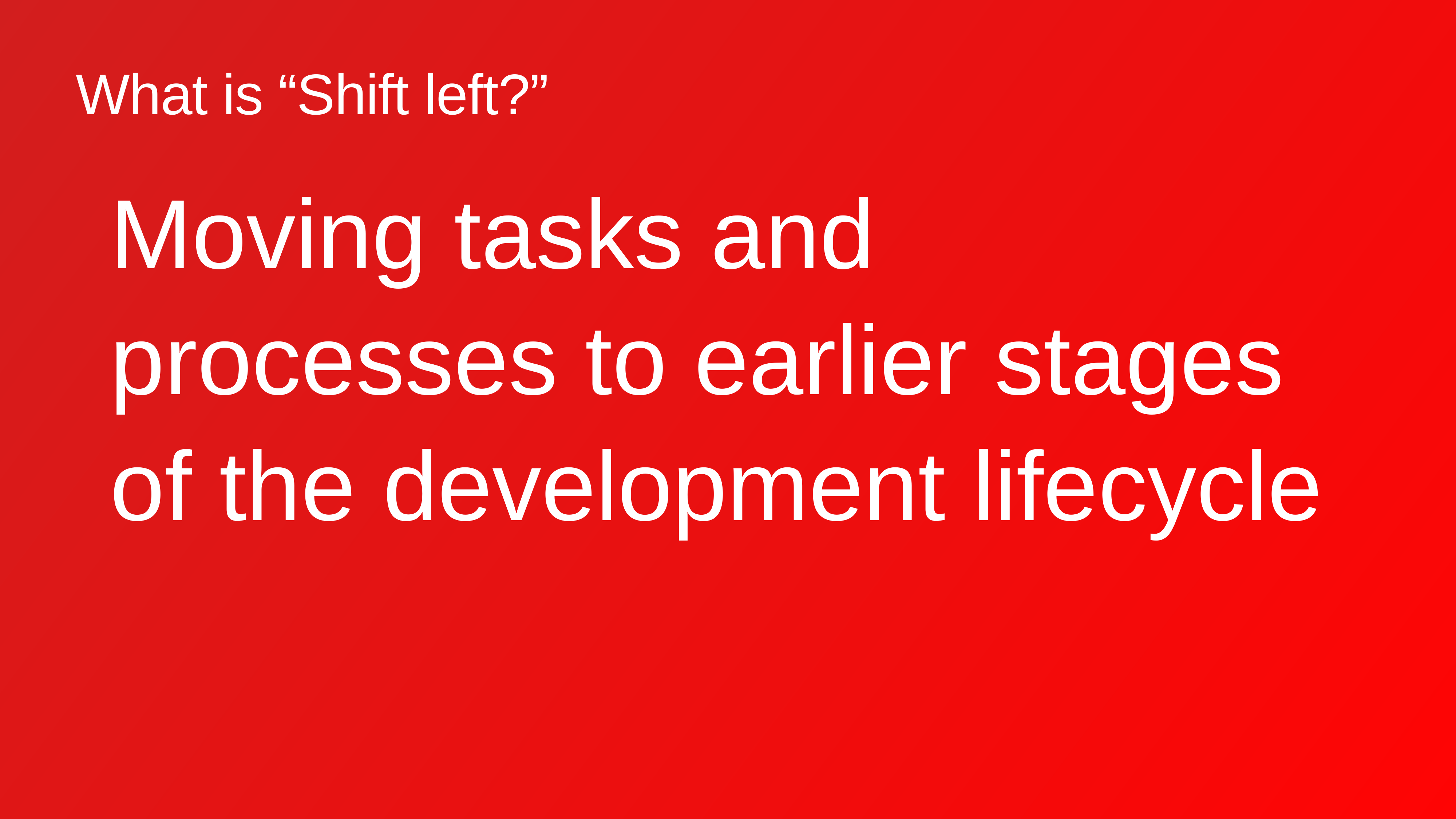

# What is “Shift left?”
Moving tasks and processes to earlier stages of the development lifecycle